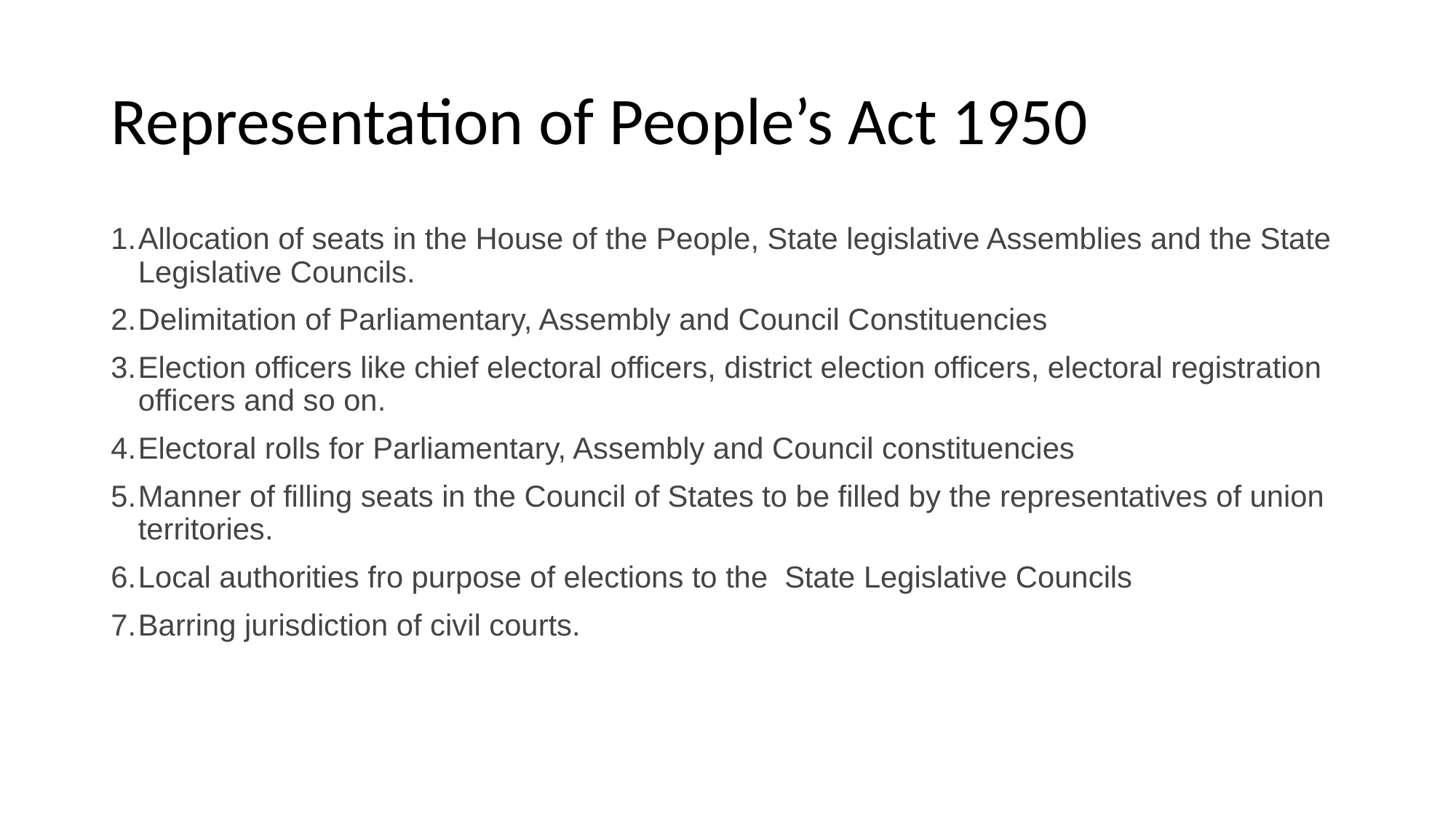

# Representation of People’s Act 1950
Allocation of seats in the House of the People, State legislative Assemblies and the State Legislative Councils.
Delimitation of Parliamentary, Assembly and Council Constituencies
Election officers like chief electoral officers, district election officers, electoral registration officers and so on.
Electoral rolls for Parliamentary, Assembly and Council constituencies
Manner of filling seats in the Council of States to be filled by the representatives of union territories.
Local authorities fro purpose of elections to the  State Legislative Councils
Barring jurisdiction of civil courts.